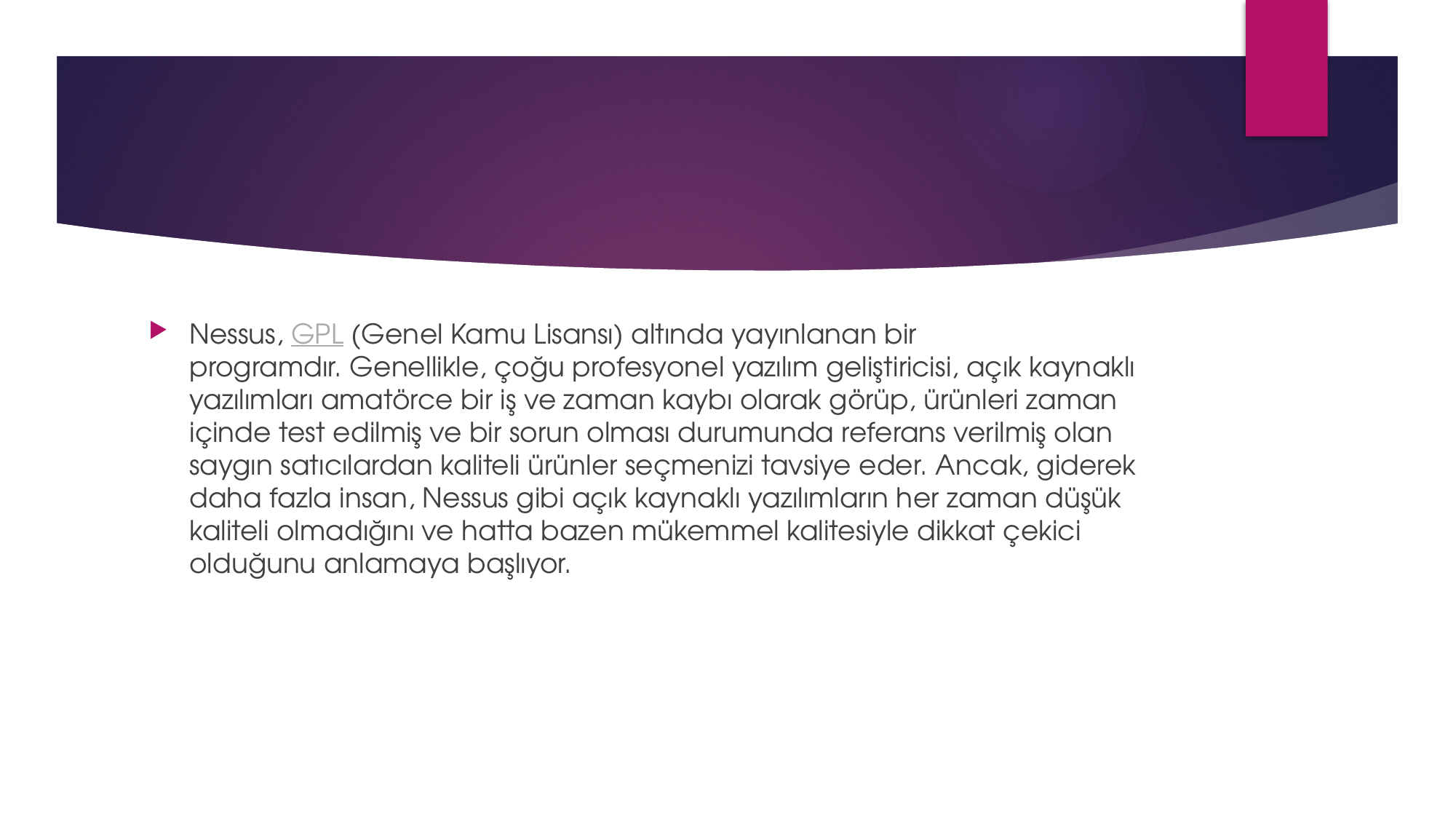

#
Nessus, GPL (Genel Kamu Lisansı) altında yayınlanan bir programdır. Genellikle, çoğu profesyonel yazılım geliştiricisi, açık kaynaklı yazılımları amatörce bir iş ve zaman kaybı olarak görüp, ürünleri zaman içinde test edilmiş ve bir sorun olması durumunda referans verilmiş olan saygın satıcılardan kaliteli ürünler seçmenizi tavsiye eder. Ancak, giderek daha fazla insan, Nessus gibi açık kaynaklı yazılımların her zaman düşük kaliteli olmadığını ve hatta bazen mükemmel kalitesiyle dikkat çekici olduğunu anlamaya başlıyor.